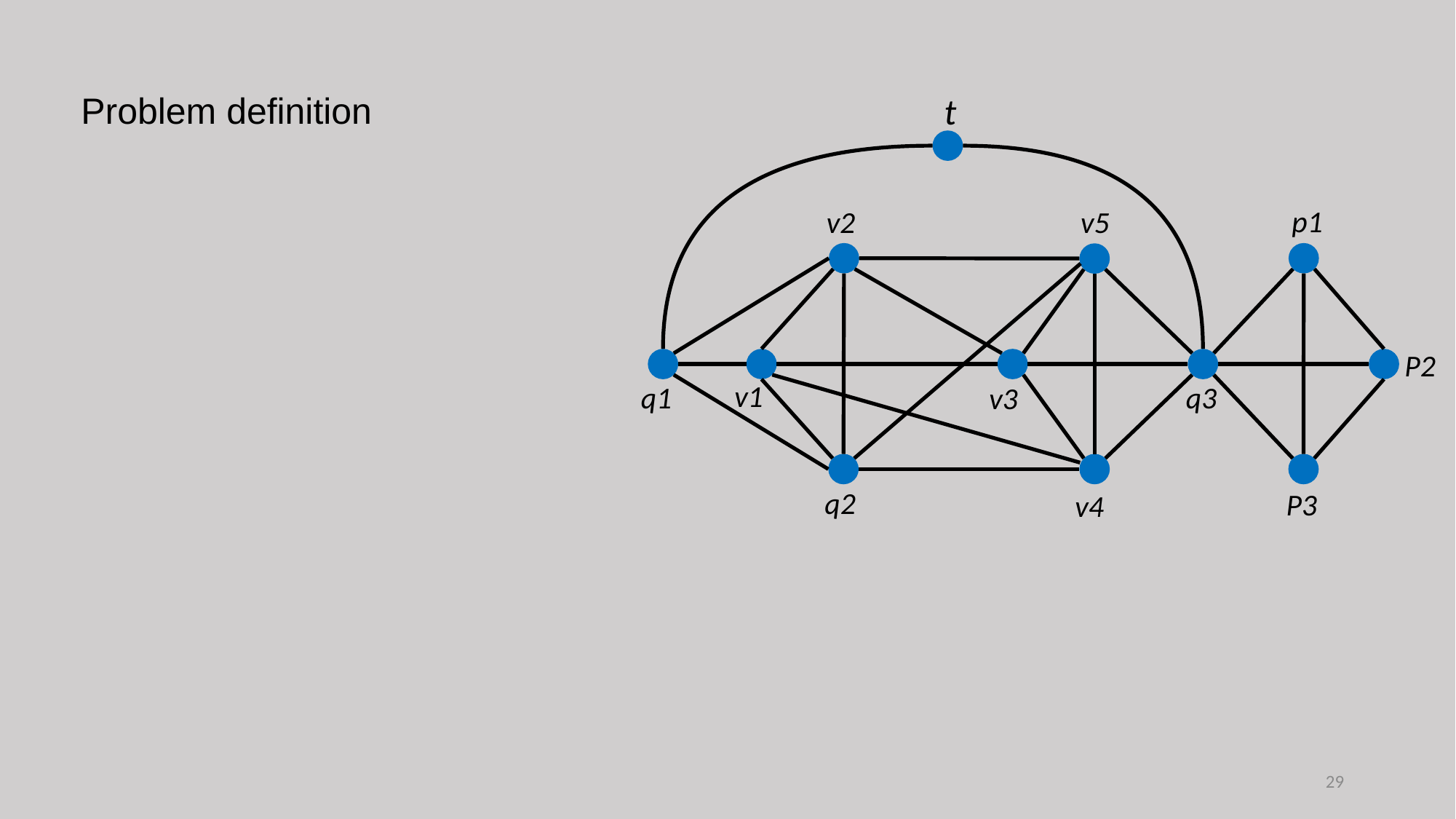

Problem definition
t

v2
v5

v1
q1
v3

q2
v4
p1

P2

q3

P3
29